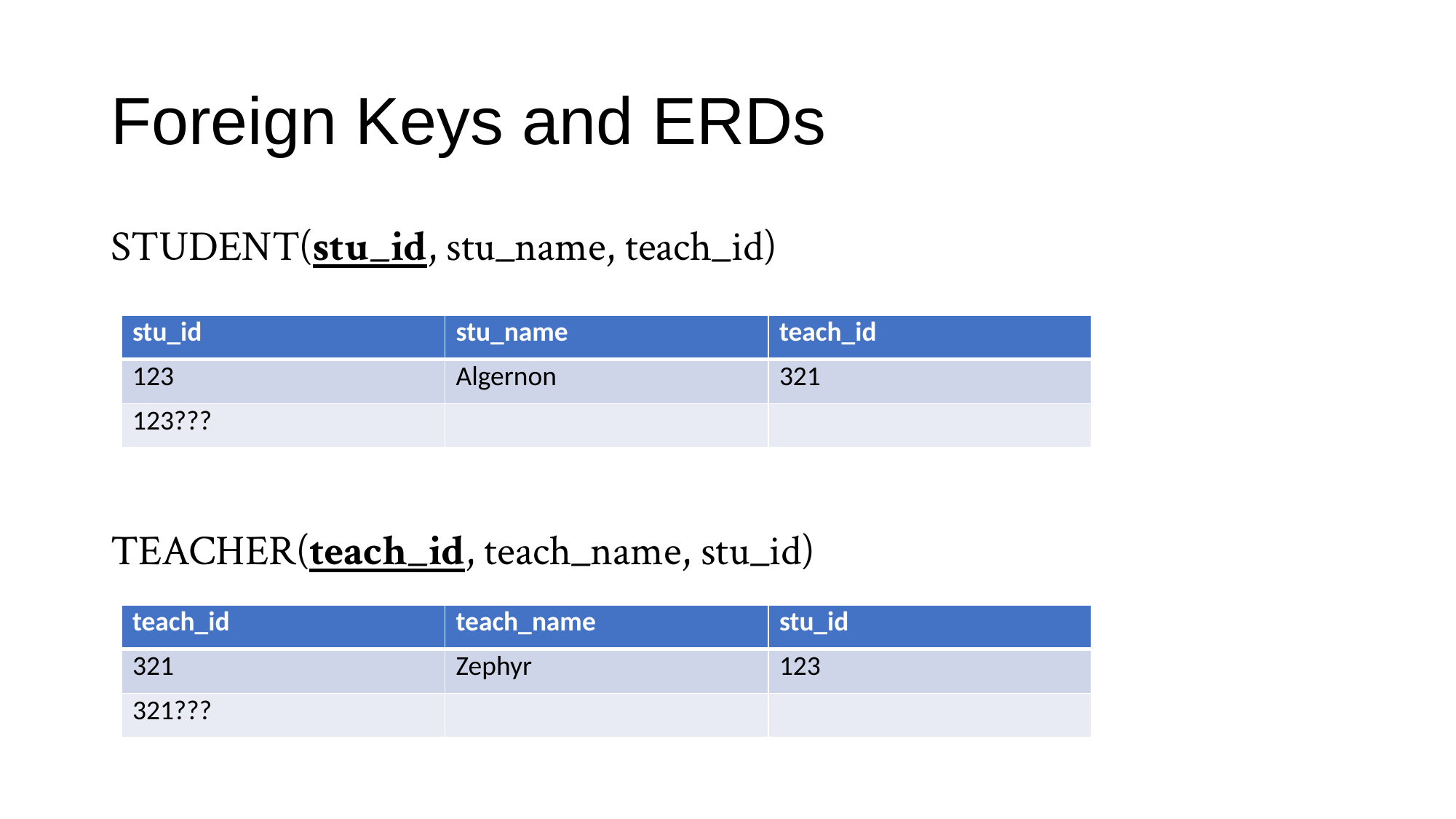

# Foreign Keys and ERDs
STUDENT(stu_id, stu_name, teach_id)

TEACHER(teach_id, teach_name, stu_id)

| stu\_id | stu\_name | teach\_id |
| --- | --- | --- |
| 123 | Algernon | 321 |
| 123??? |  |  |
| teach\_id | teach\_name | stu\_id |
| --- | --- | --- |
| 321 | Zephyr | 123 |
| 321??? |  |  |